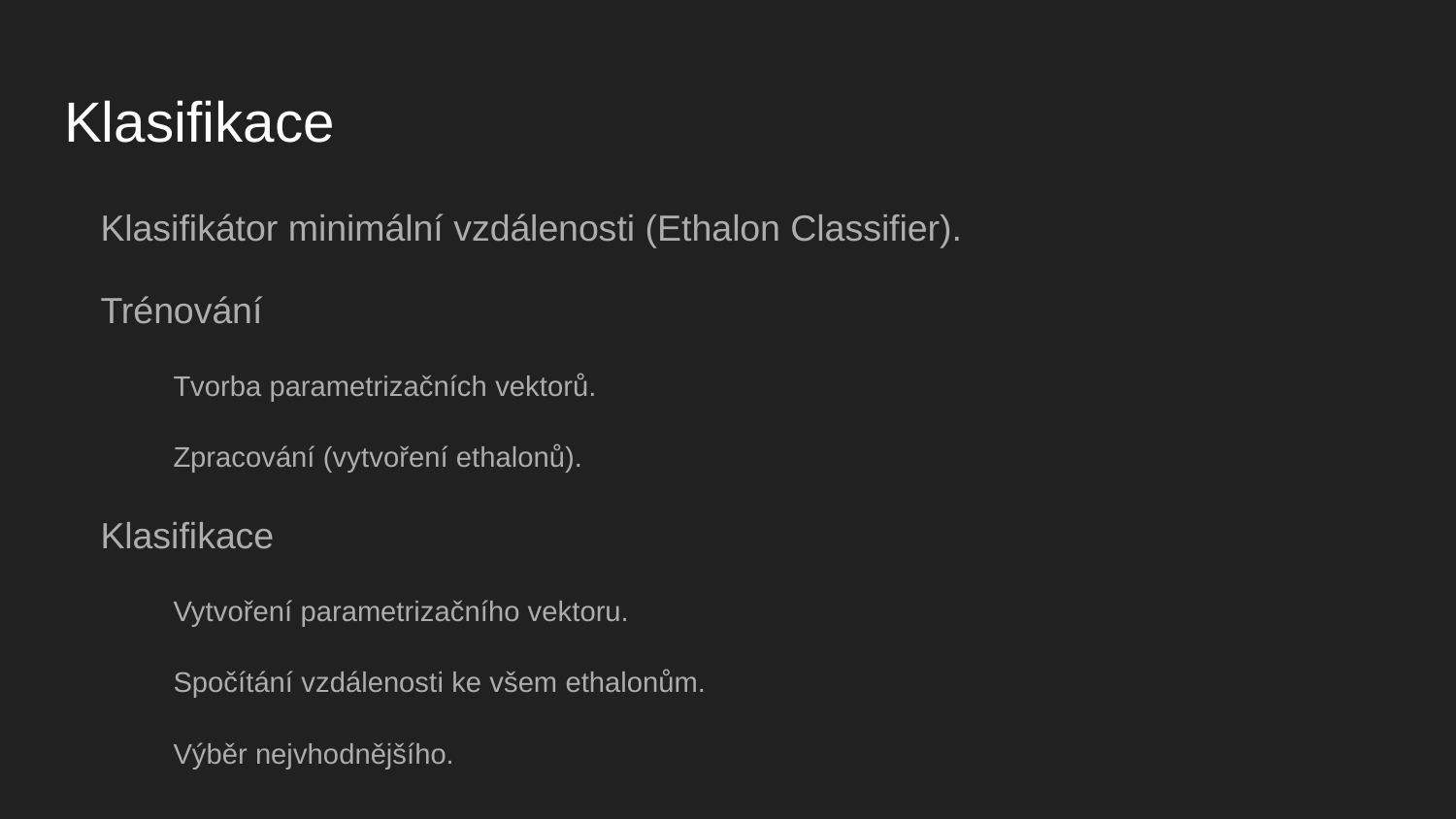

# Klasifikace
Klasifikátor minimální vzdálenosti (Ethalon Classifier).
Trénování
Tvorba parametrizačních vektorů.
Zpracování (vytvoření ethalonů).
Klasifikace
Vytvoření parametrizačního vektoru.
Spočítání vzdálenosti ke všem ethalonům.
Výběr nejvhodnějšího.